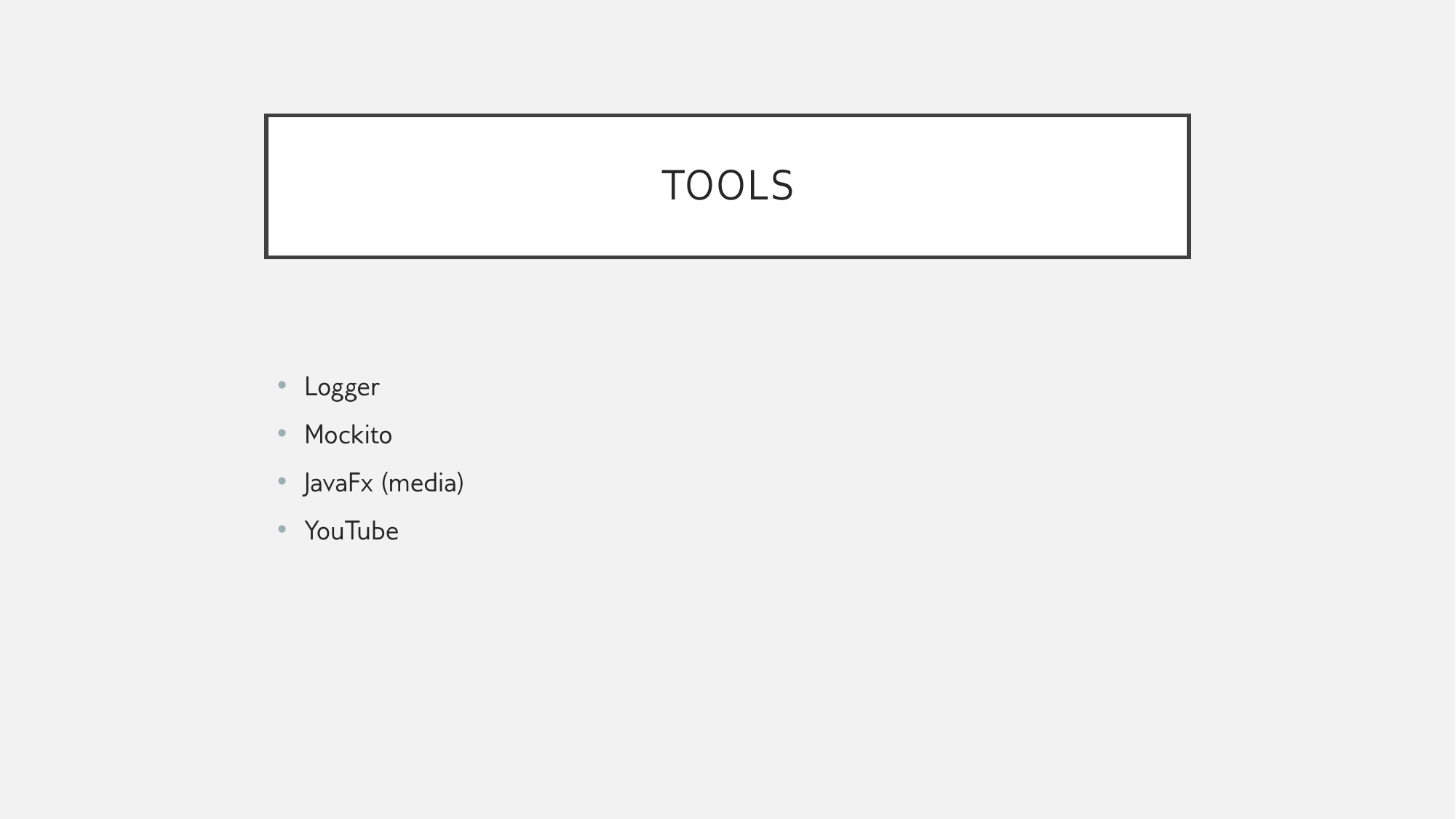

# Tools

Logger
Mockito
JavaFx (media)
YouTube